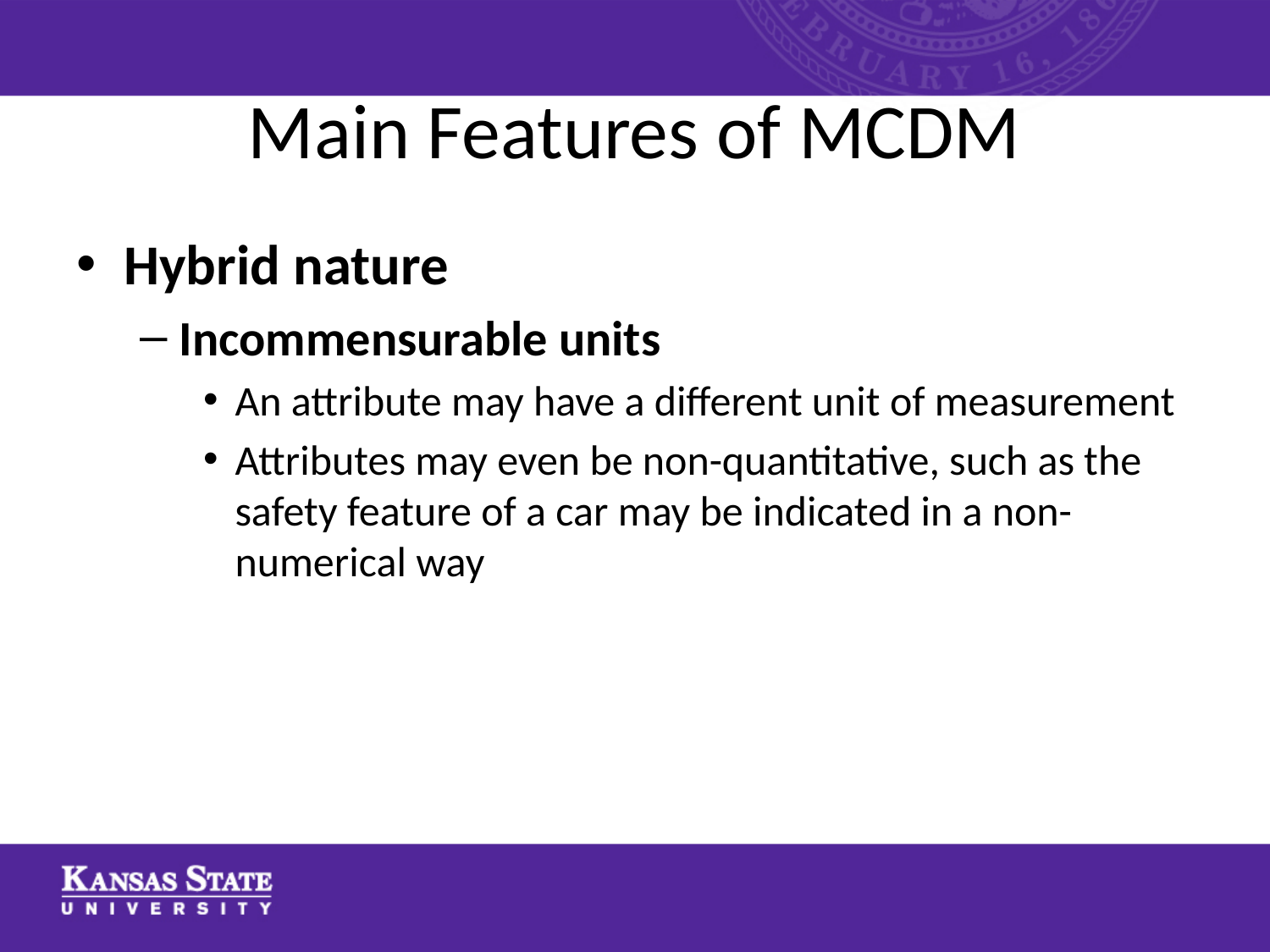

# Main Features of MCDM
Hybrid nature
Incommensurable units
An attribute may have a different unit of measurement
Attributes may even be non-quantitative, such as the safety feature of a car may be indicated in a non-numerical way